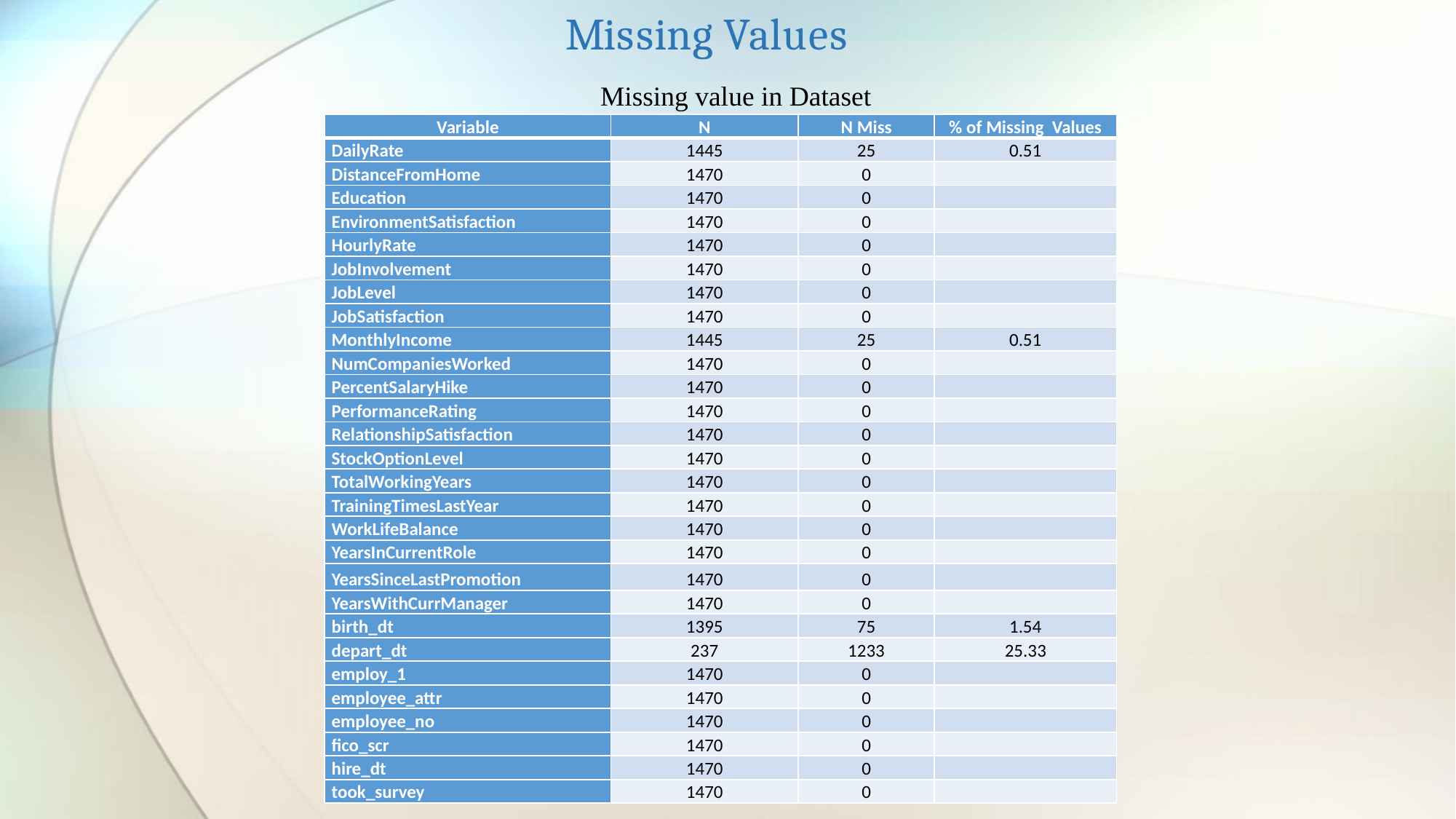

# Missing Values
 Missing value in Dataset

| Variable | N | N Miss | % of Missing Values |
| --- | --- | --- | --- |
| DailyRate | 1445 | 25 | 0.51 |
| DistanceFromHome | 1470 | 0 |  |
| Education | 1470 | 0 |  |
| EnvironmentSatisfaction | 1470 | 0 |  |
| HourlyRate | 1470 | 0 |  |
| JobInvolvement | 1470 | 0 |  |
| JobLevel | 1470 | 0 |  |
| JobSatisfaction | 1470 | 0 |  |
| MonthlyIncome | 1445 | 25 | 0.51 |
| NumCompaniesWorked | 1470 | 0 |  |
| PercentSalaryHike | 1470 | 0 |  |
| PerformanceRating | 1470 | 0 |  |
| RelationshipSatisfaction | 1470 | 0 |  |
| StockOptionLevel | 1470 | 0 |  |
| TotalWorkingYears | 1470 | 0 |  |
| TrainingTimesLastYear | 1470 | 0 |  |
| WorkLifeBalance | 1470 | 0 |  |
| YearsInCurrentRole | 1470 | 0 |  |
| YearsSinceLastPromotion | 1470 | 0 |  |
| YearsWithCurrManager | 1470 | 0 |  |
| birth\_dt | 1395 | 75 | 1.54 |
| depart\_dt | 237 | 1233 | 25.33 |
| employ\_1 | 1470 | 0 |  |
| employee\_attr | 1470 | 0 |  |
| employee\_no | 1470 | 0 |  |
| fico\_scr | 1470 | 0 |  |
| hire\_dt | 1470 | 0 |  |
| took\_survey | 1470 | 0 |  |